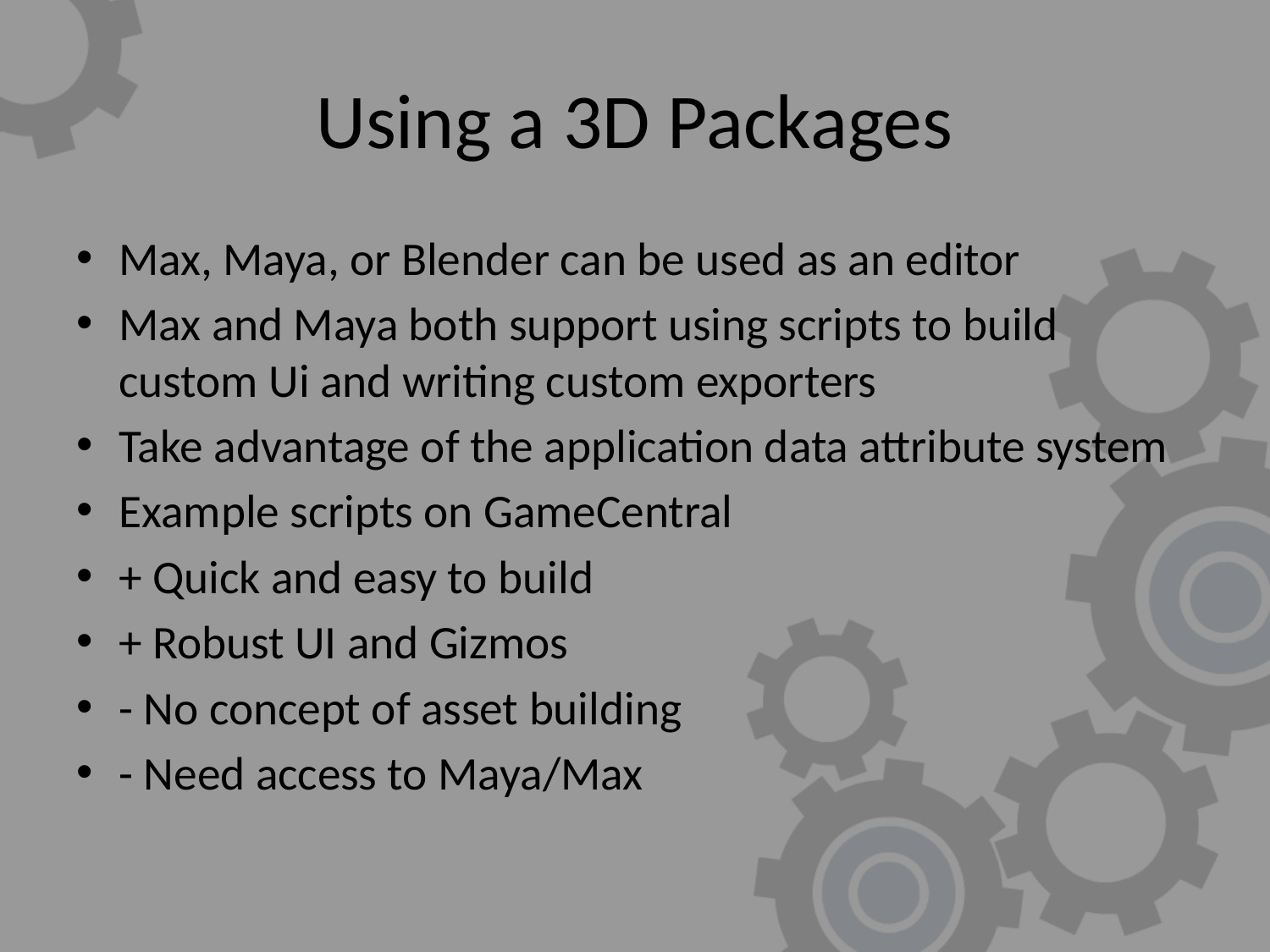

# Using a 3D Packages
Max, Maya, or Blender can be used as an editor
Max and Maya both support using scripts to build custom Ui and writing custom exporters
Take advantage of the application data attribute system
Example scripts on GameCentral
+ Quick and easy to build
+ Robust UI and Gizmos
- No concept of asset building
- Need access to Maya/Max